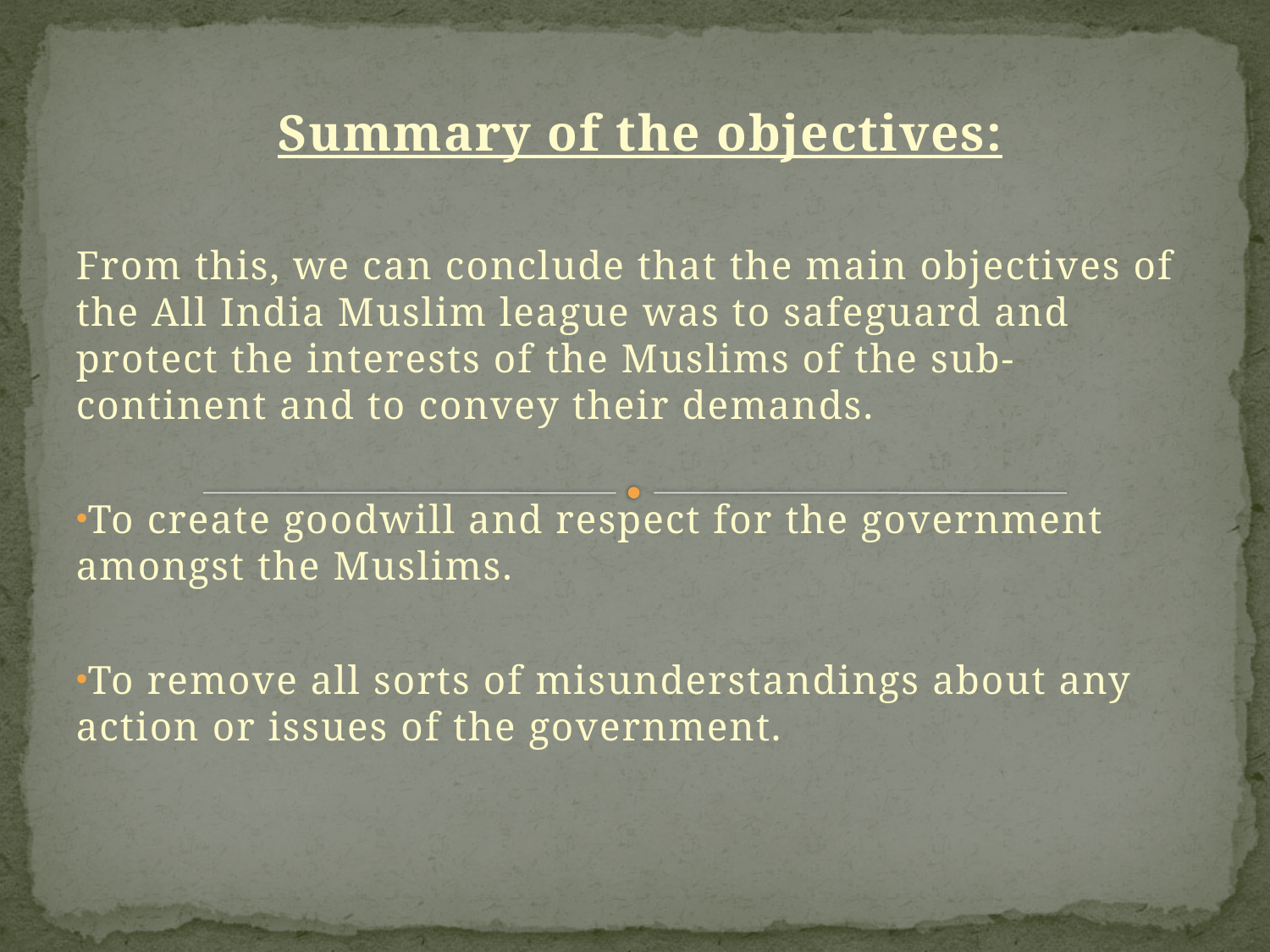

Summary of the objectives:

From this, we can conclude that the main objectives of the All India Muslim league was to safeguard and protect the interests of the Muslims of the sub-continent and to convey their demands.

To create goodwill and respect for the government amongst the Muslims.

To remove all sorts of misunderstandings about any action or issues of the government.